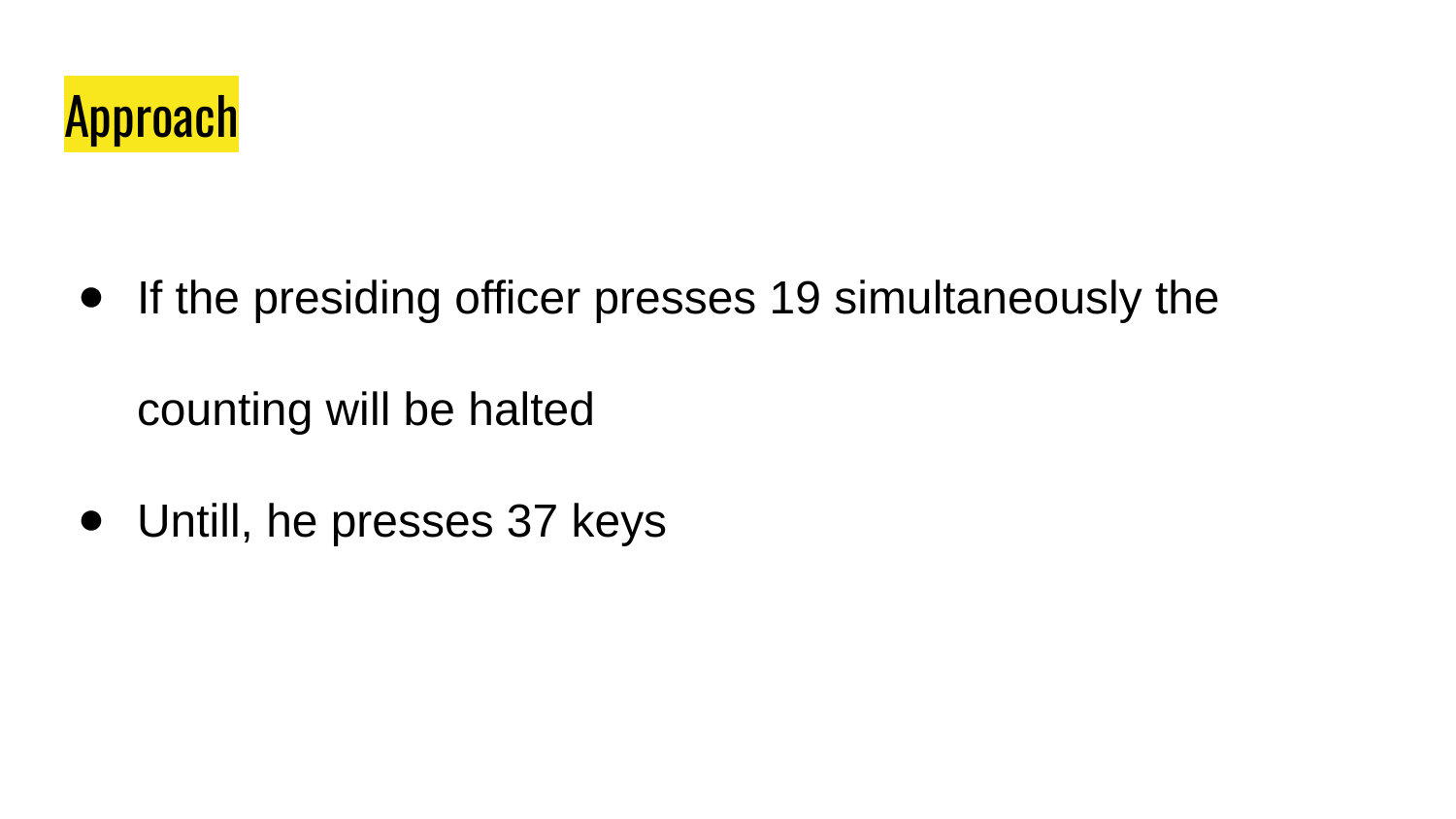

# Approach
If the presiding officer presses 19 simultaneously the counting will be halted
Untill, he presses 37 keys